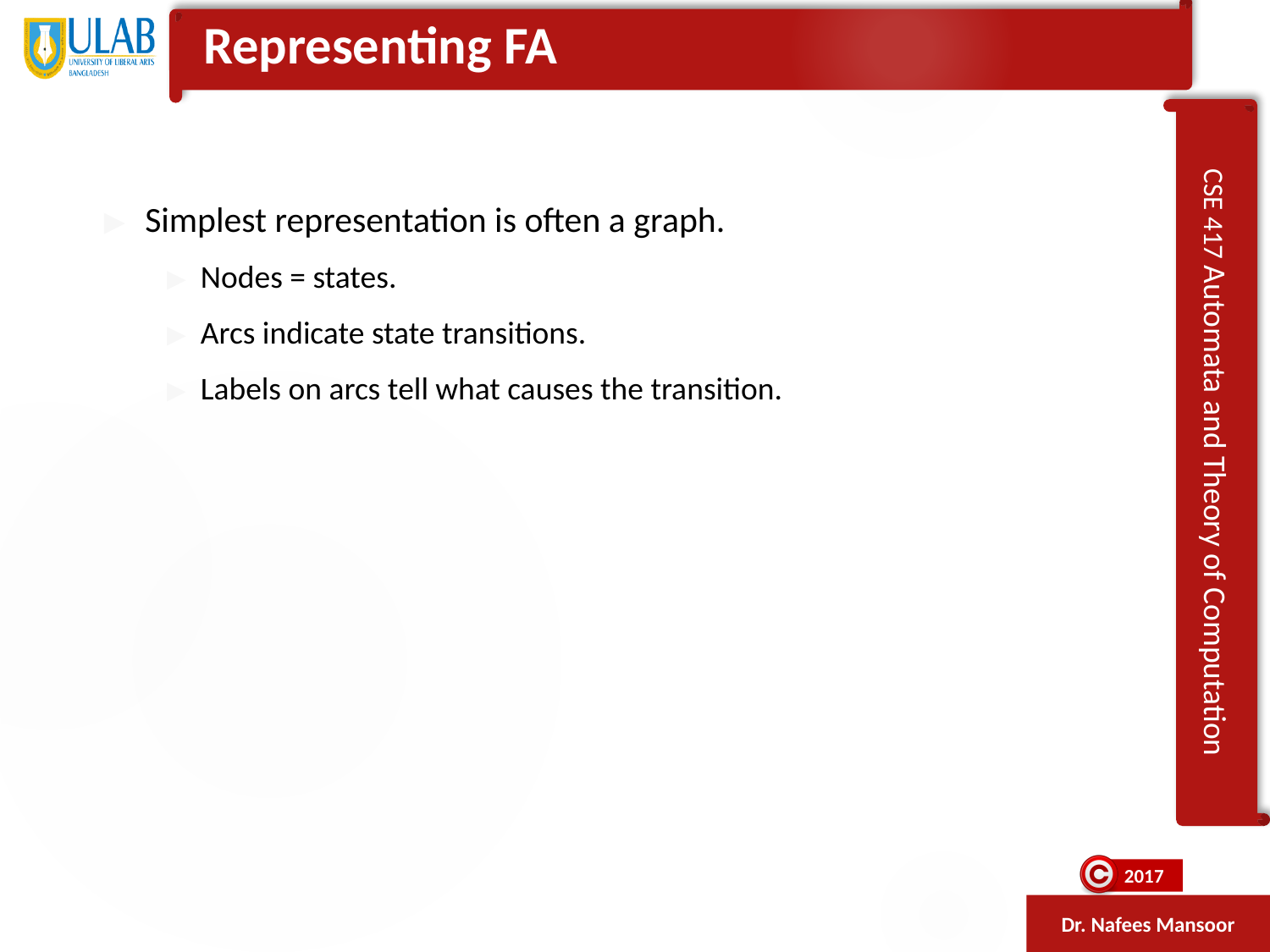

# Representing FA
Simplest representation is often a graph.
Nodes = states.
Arcs indicate state transitions.
Labels on arcs tell what causes the transition.